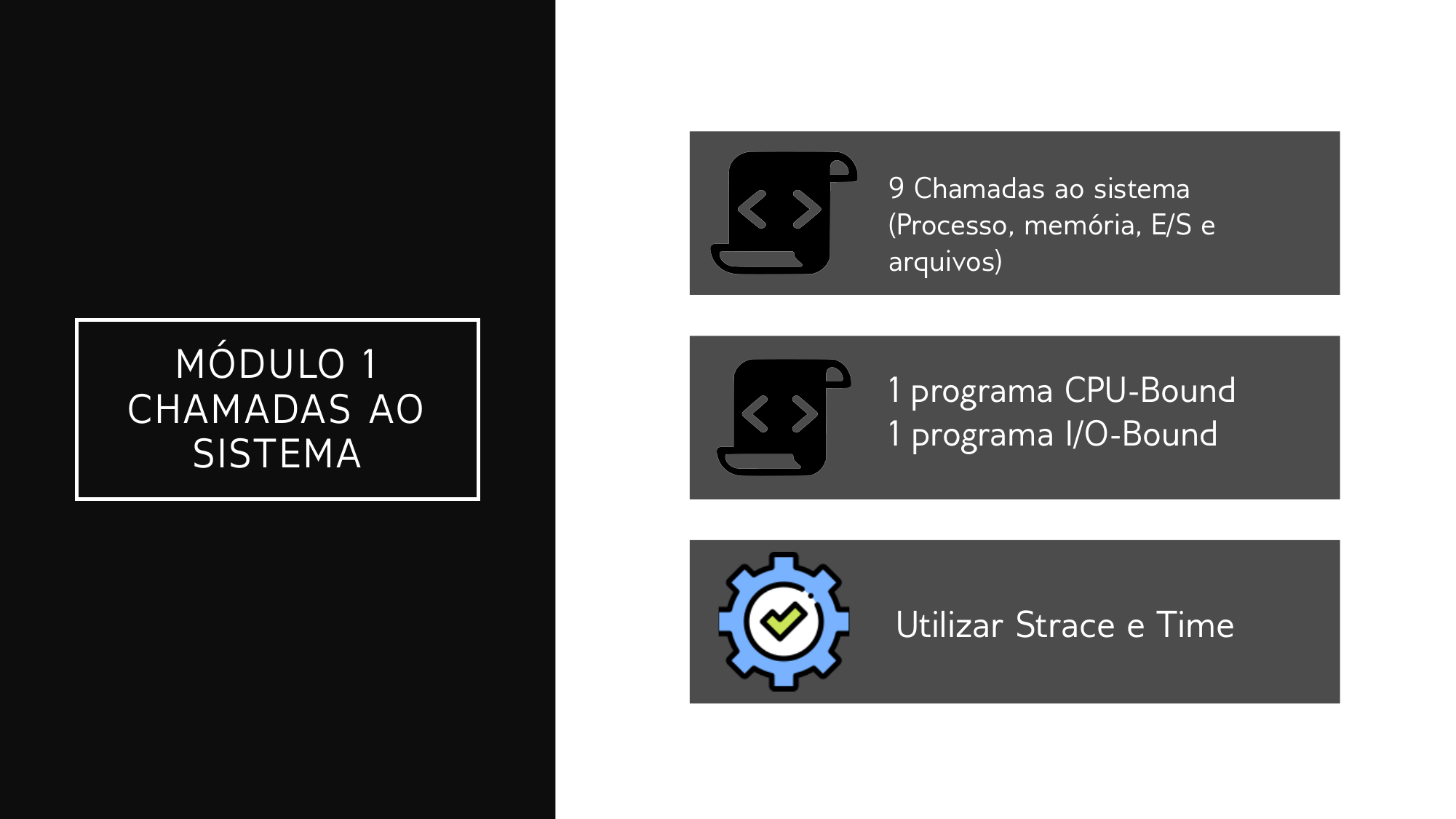

Utilizar Strace e Time
9 Chamadas ao sistema
(Processo, memória, E/S e arquivos)
# MÓDULO 1 CHAMADAS AO SISTEMA
1 programa CPU-Bound
1 programa I/O-Bound